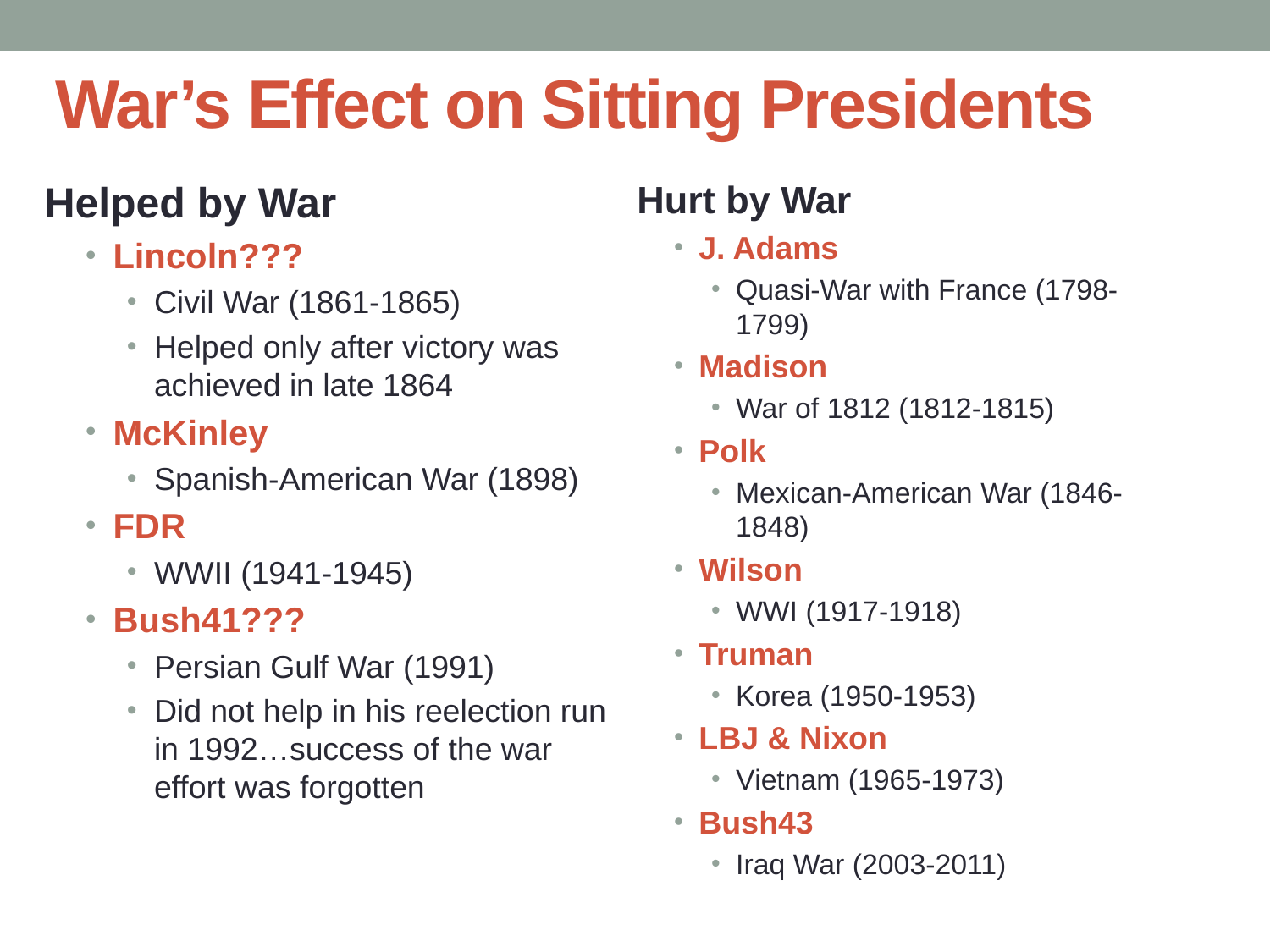

# War’s Effect on Sitting Presidents
Helped by War
Lincoln???
Civil War (1861-1865)
Helped only after victory was achieved in late 1864
McKinley
Spanish-American War (1898)
FDR
WWII (1941-1945)
Bush41???
Persian Gulf War (1991)
Did not help in his reelection run in 1992…success of the war effort was forgotten
Hurt by War
J. Adams
Quasi-War with France (1798-1799)
Madison
War of 1812 (1812-1815)
Polk
Mexican-American War (1846-1848)
Wilson
WWI (1917-1918)
Truman
Korea (1950-1953)
LBJ & Nixon
Vietnam (1965-1973)
Bush43
Iraq War (2003-2011)